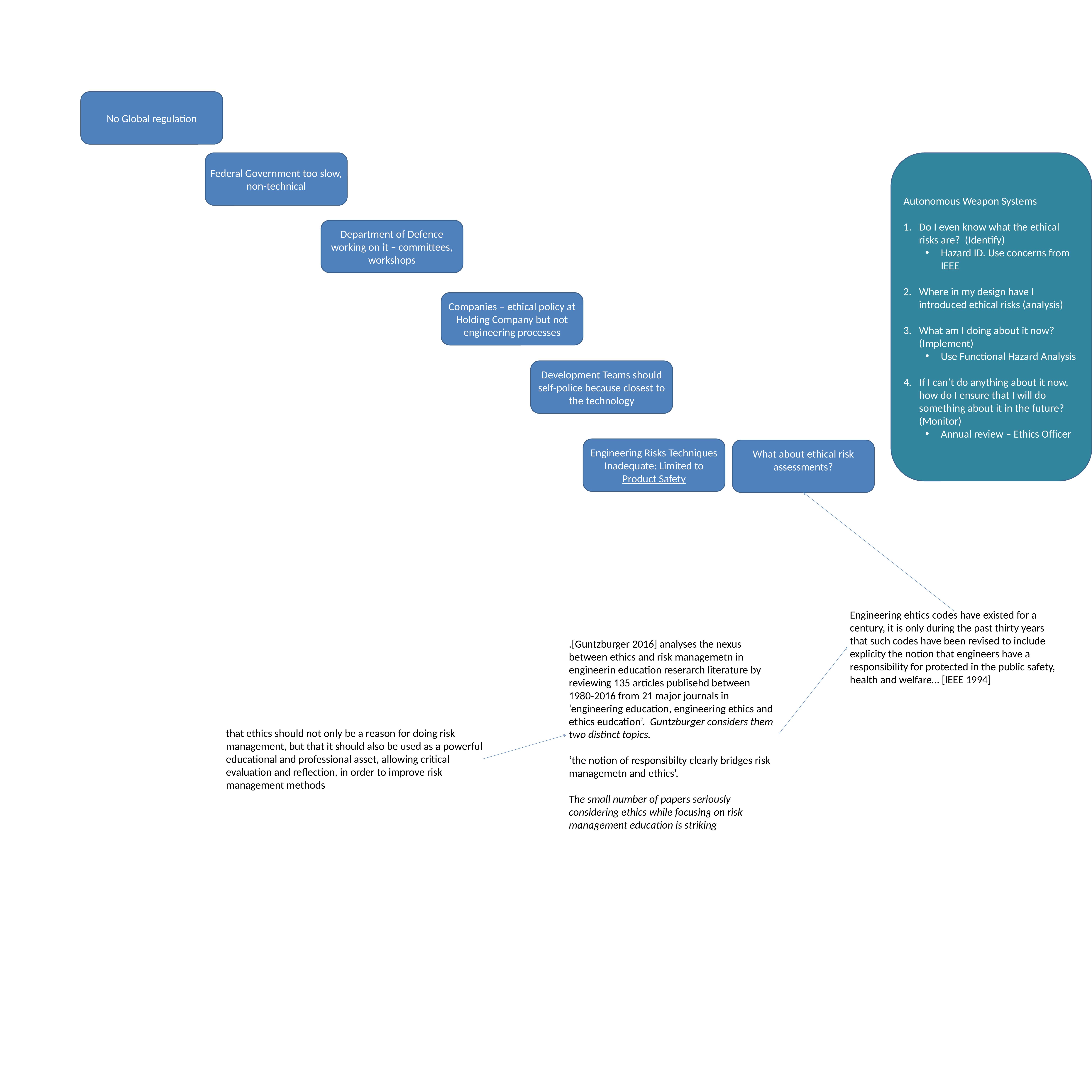

No Global regulation
Federal Government too slow, non-technical
Autonomous Weapon Systems

Do I even know what the ethical risks are?  (Identify)
Hazard ID. Use concerns from IEEE

Where in my design have I introduced ethical risks (analysis)

What am I doing about it now? (Implement)
Use Functional Hazard Analysis

If I can’t do anything about it now, how do I ensure that I will do something about it in the future? (Monitor)
Annual review – Ethics Officer
Department of Defence working on it – committees, workshops
Companies – ethical policy at Holding Company but not engineering processes
Development Teams should self-police because closest to the technology
Engineering Risks Techniques Inadequate: Limited to Product Safety
What about ethical risk assessments?

Engineering ehtics codes have existed for a century, it is only during the past thirty years that such codes have been revised to include explicity the notion that engineers have a responsibility for protected in the public safety, health and welfare… [IEEE 1994]
.[Guntzburger 2016] analyses the nexus between ethics and risk managemetn in engineerin education reserarch literature by reviewing 135 articles publisehd between 1980-2016 from 21 major journals in ‘engineering education, engineering ethics and ethics eudcation’.  Guntzburger considers them two distinct topics.

‘the notion of responsibilty clearly bridges risk managemetn and ethics’.

The small number of papers seriously considering ethics while focusing on risk management education is striking
that ethics should not only be a reason for doing risk management, but that it should also be used as a powerful educational and professional asset, allowing critical evaluation and reflection, in order to improve risk management methods